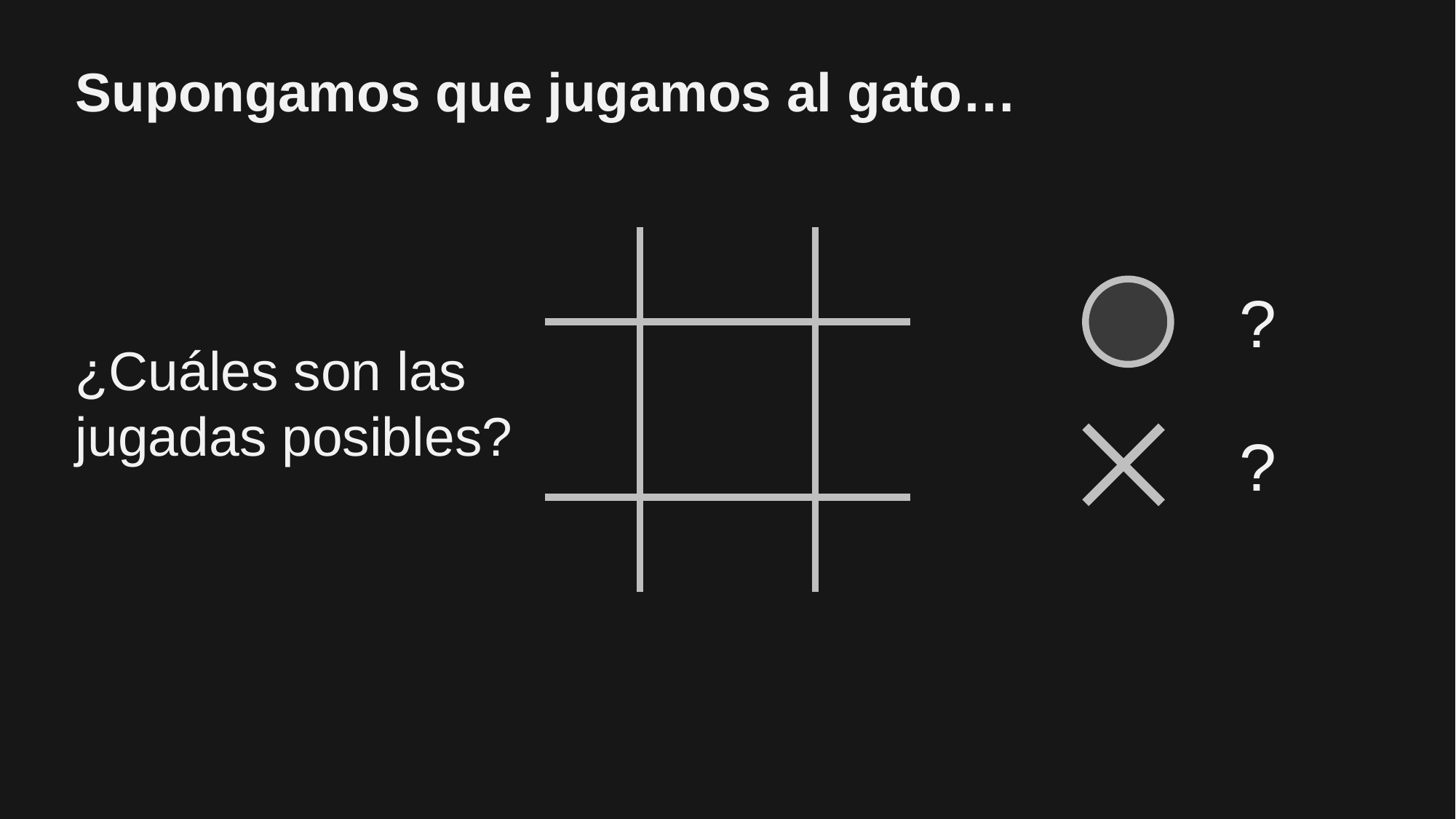

Supongamos que jugamos al gato…
?

¿Cuáles son las jugadas posibles?
?